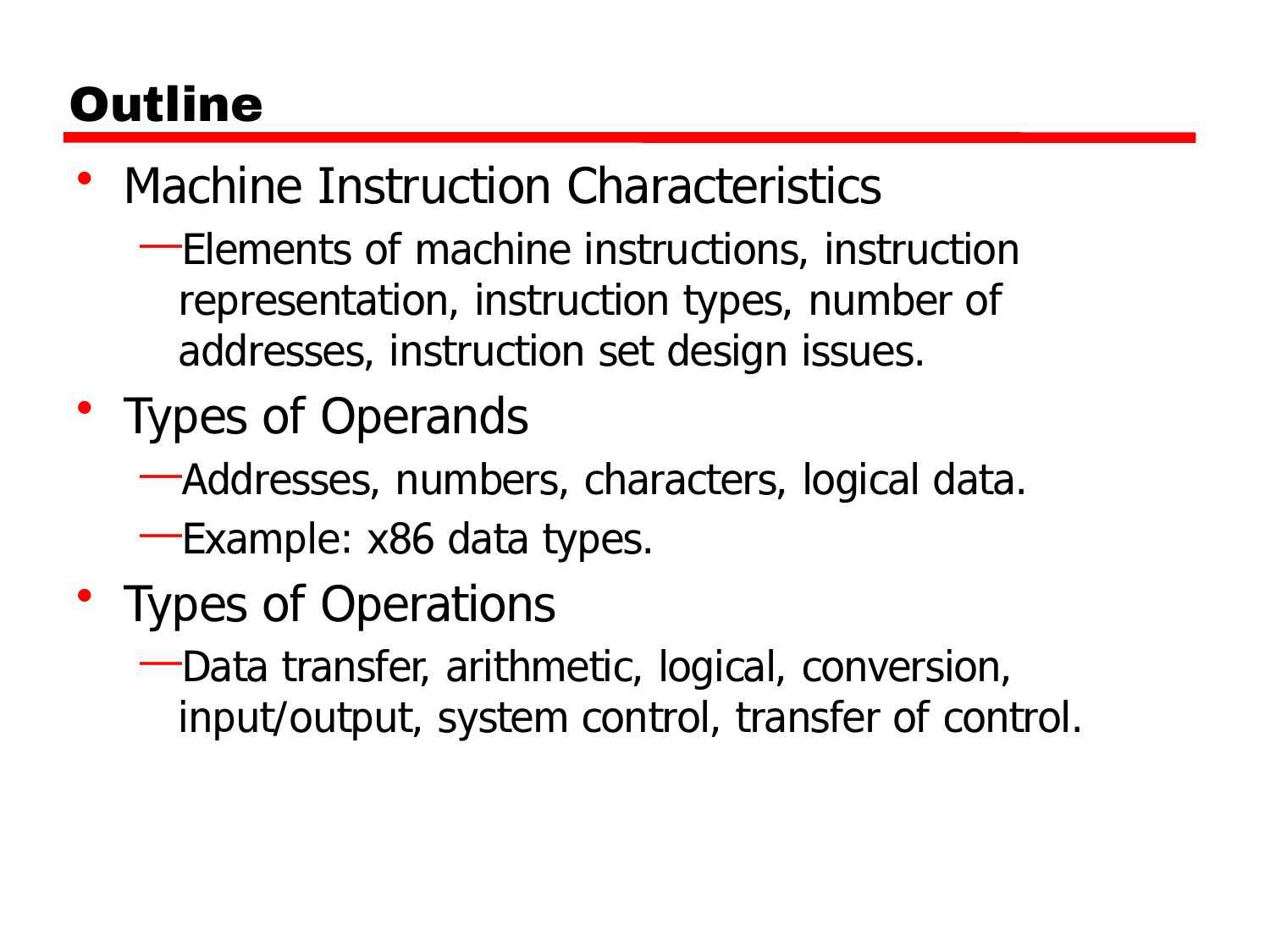

# Outline
Machine Instruction Characteristics
Elements of machine instructions, instruction representation, instruction types, number of addresses, instruction set design issues.
Types of Operands
Addresses, numbers, characters, logical data.
Example: x86 data types.
Types of Operations
Data transfer, arithmetic, logical, conversion, input/output, system control, transfer of control.